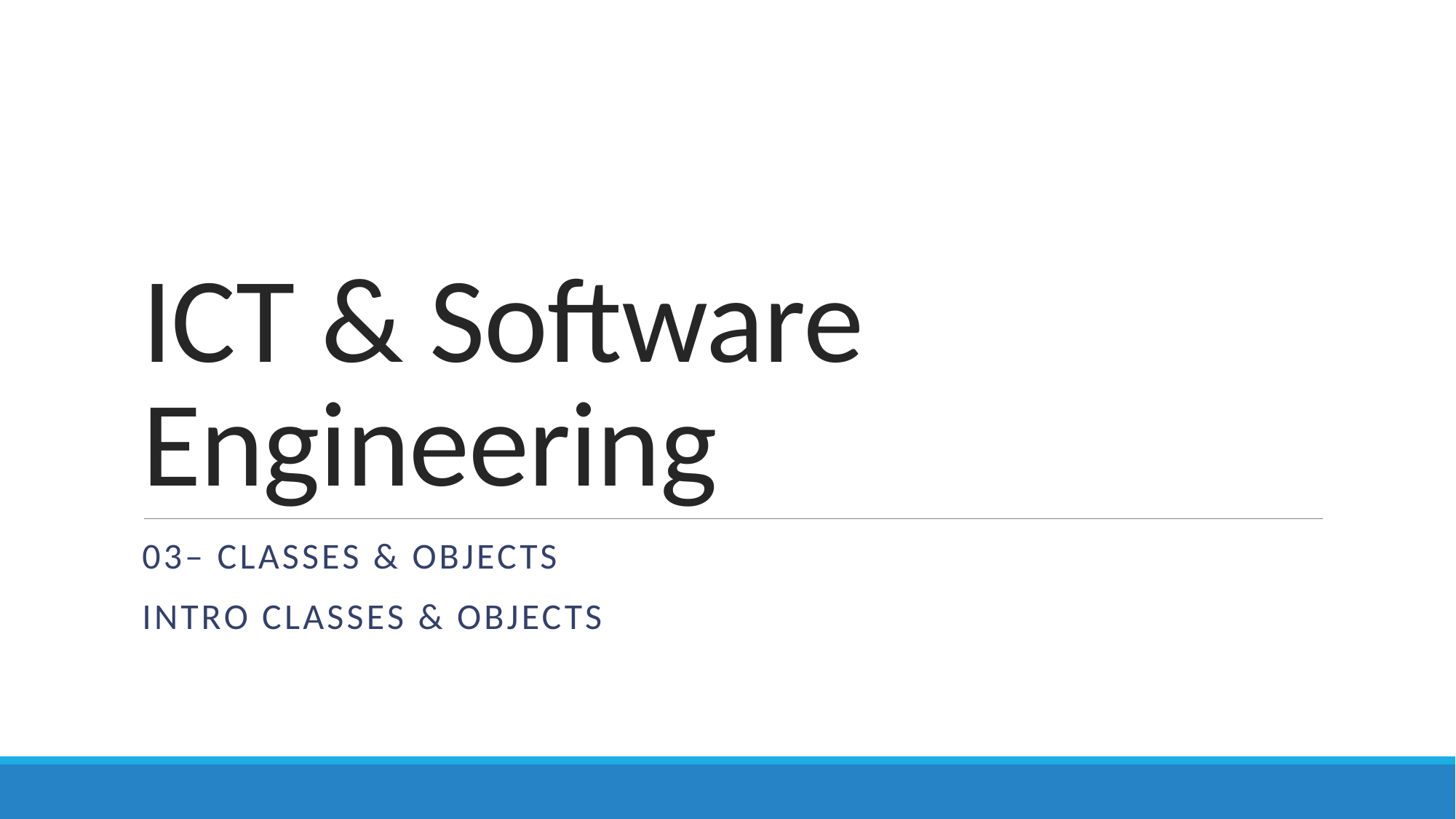

# ICT & Software Engineering
03– Classes & Objects
Intro Classes & Objects